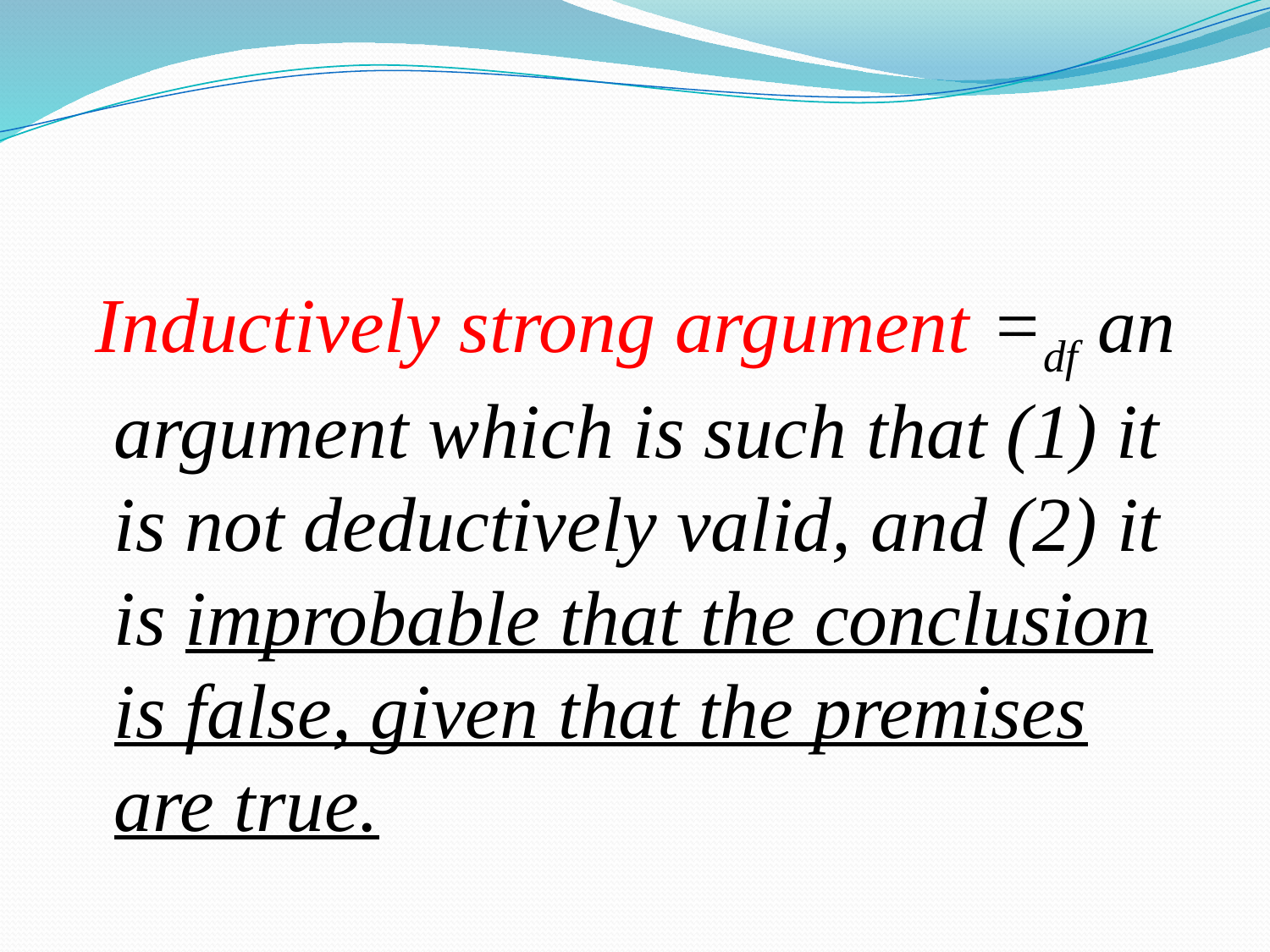

Inductively strong argument =df an argument which is such that (1) it is not deductively valid, and (2) it is improbable that the conclusion is false, given that the premises are true.